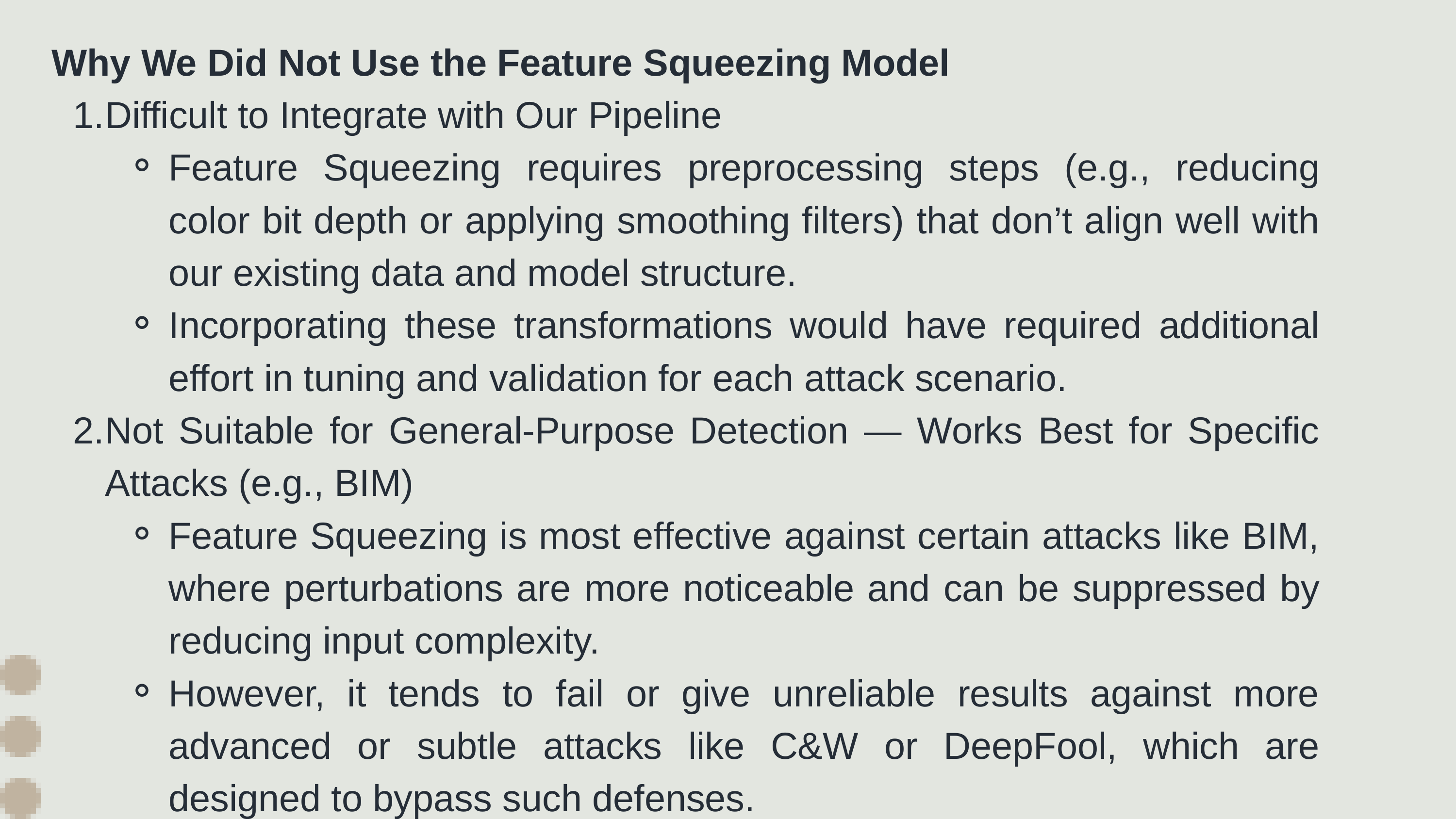

Why We Did Not Use the Feature Squeezing Model
Difficult to Integrate with Our Pipeline
Feature Squeezing requires preprocessing steps (e.g., reducing color bit depth or applying smoothing filters) that don’t align well with our existing data and model structure.
Incorporating these transformations would have required additional effort in tuning and validation for each attack scenario.
Not Suitable for General-Purpose Detection — Works Best for Specific Attacks (e.g., BIM)
Feature Squeezing is most effective against certain attacks like BIM, where perturbations are more noticeable and can be suppressed by reducing input complexity.
However, it tends to fail or give unreliable results against more advanced or subtle attacks like C&W or DeepFool, which are designed to bypass such defenses.